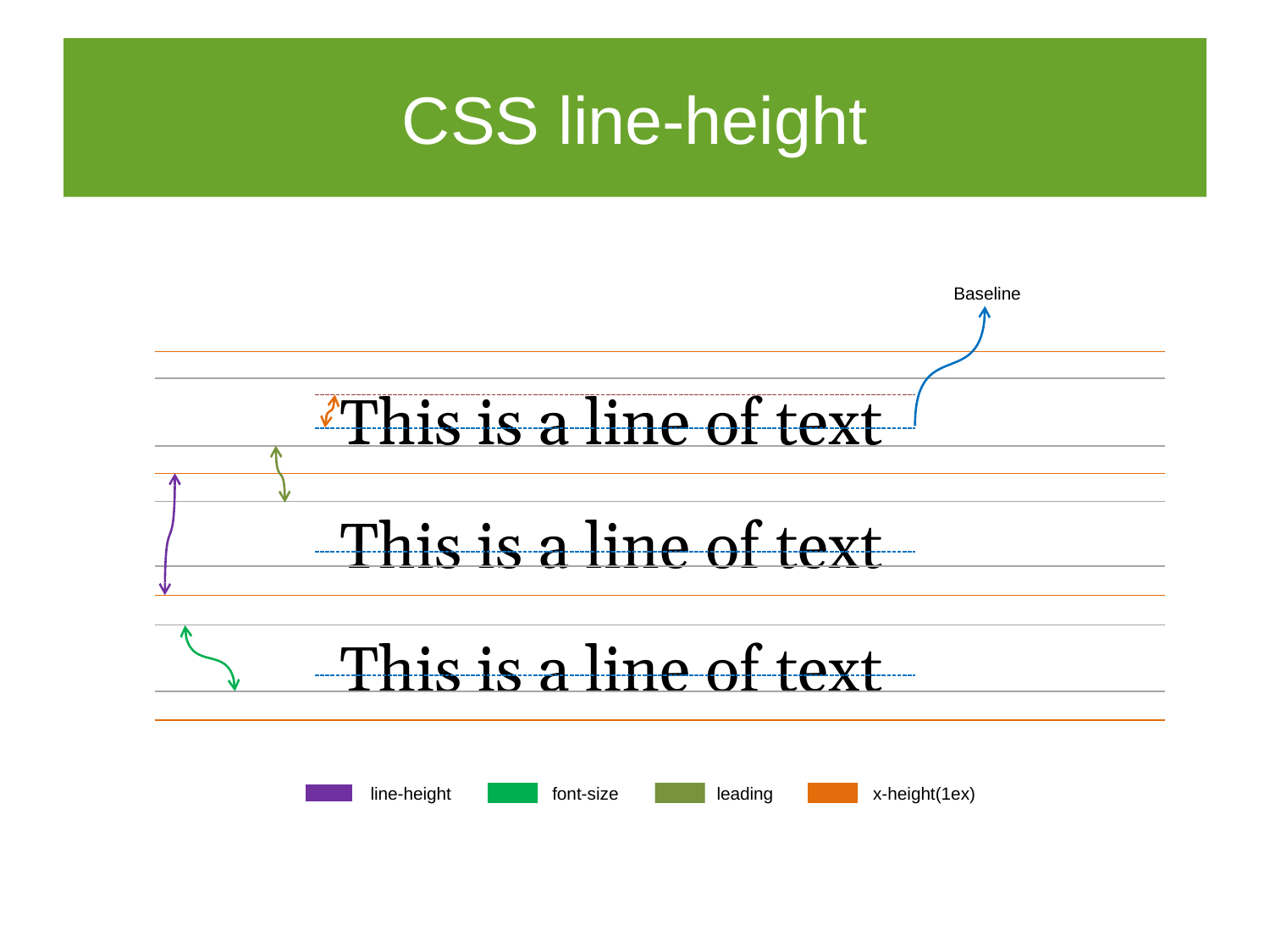

# CSS line-height
Baseline
This is a line of text
This is a line of text
This is a line of text
line-height
font-size
leading
x-height(1ex)